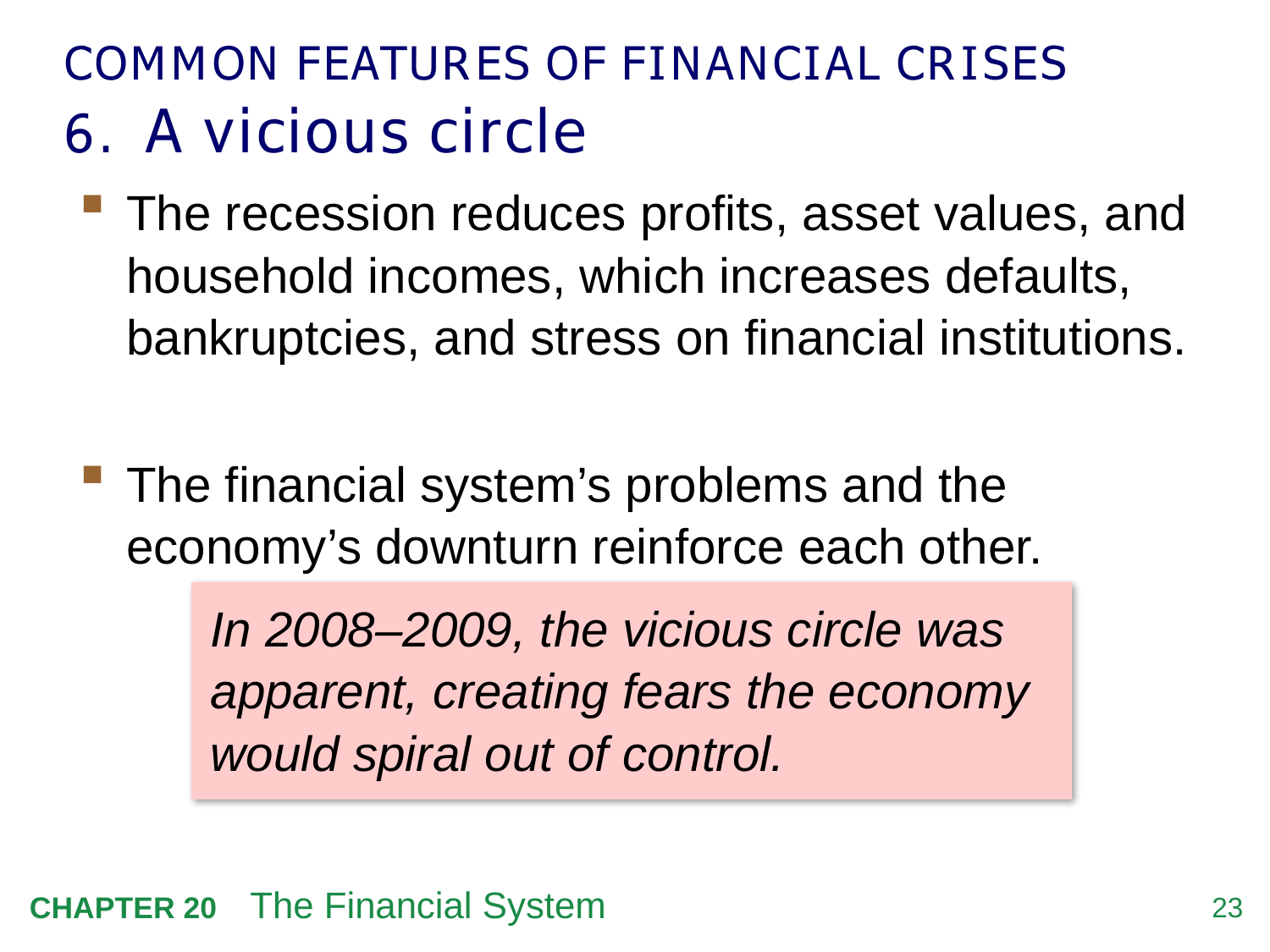

# COMMON FEATURES OF FINANCIAL CRISES 6.  A vicious circle
The recession reduces profits, asset values, and household incomes, which increases defaults, bankruptcies, and stress on financial institutions.
The financial system’s problems and the economy’s downturn reinforce each other.
In 2008–2009, the vicious circle was apparent, creating fears the economy would spiral out of control.